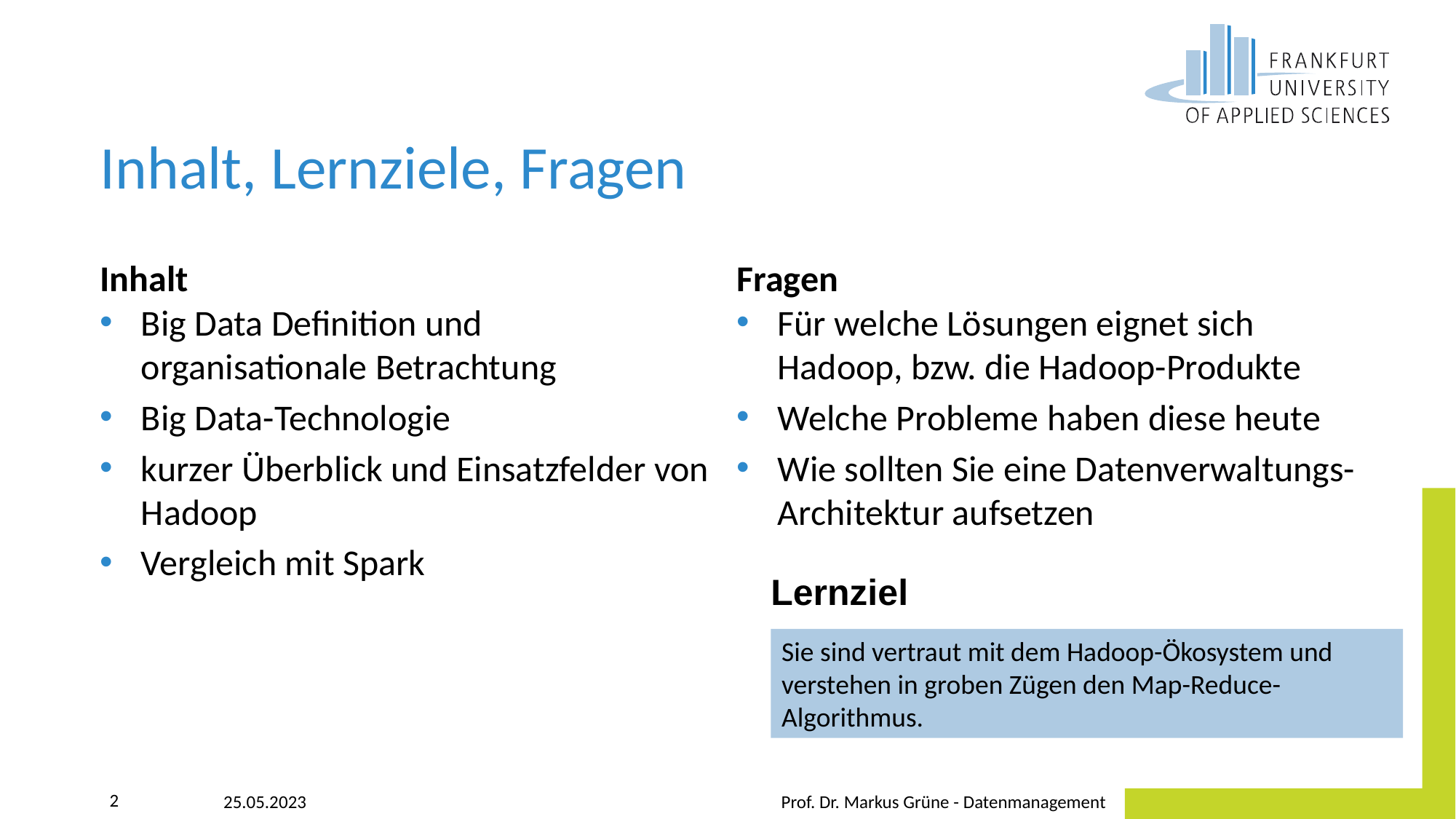

# Inhalt, Lernziele, Fragen
Inhalt
Fragen
Big Data Definition und organisationale Betrachtung
Big Data-Technologie
kurzer Überblick und Einsatzfelder von Hadoop
Vergleich mit Spark

Für welche Lösungen eignet sich Hadoop, bzw. die Hadoop-Produkte
Welche Probleme haben diese heute
Wie sollten Sie eine Datenverwaltungs-Architektur aufsetzen

Lernziel
Sie sind vertraut mit dem Hadoop-Ökosystem und verstehen in groben Zügen den Map-Reduce-Algorithmus.
25.05.2023
Prof. Dr. Markus Grüne - Datenmanagement
2